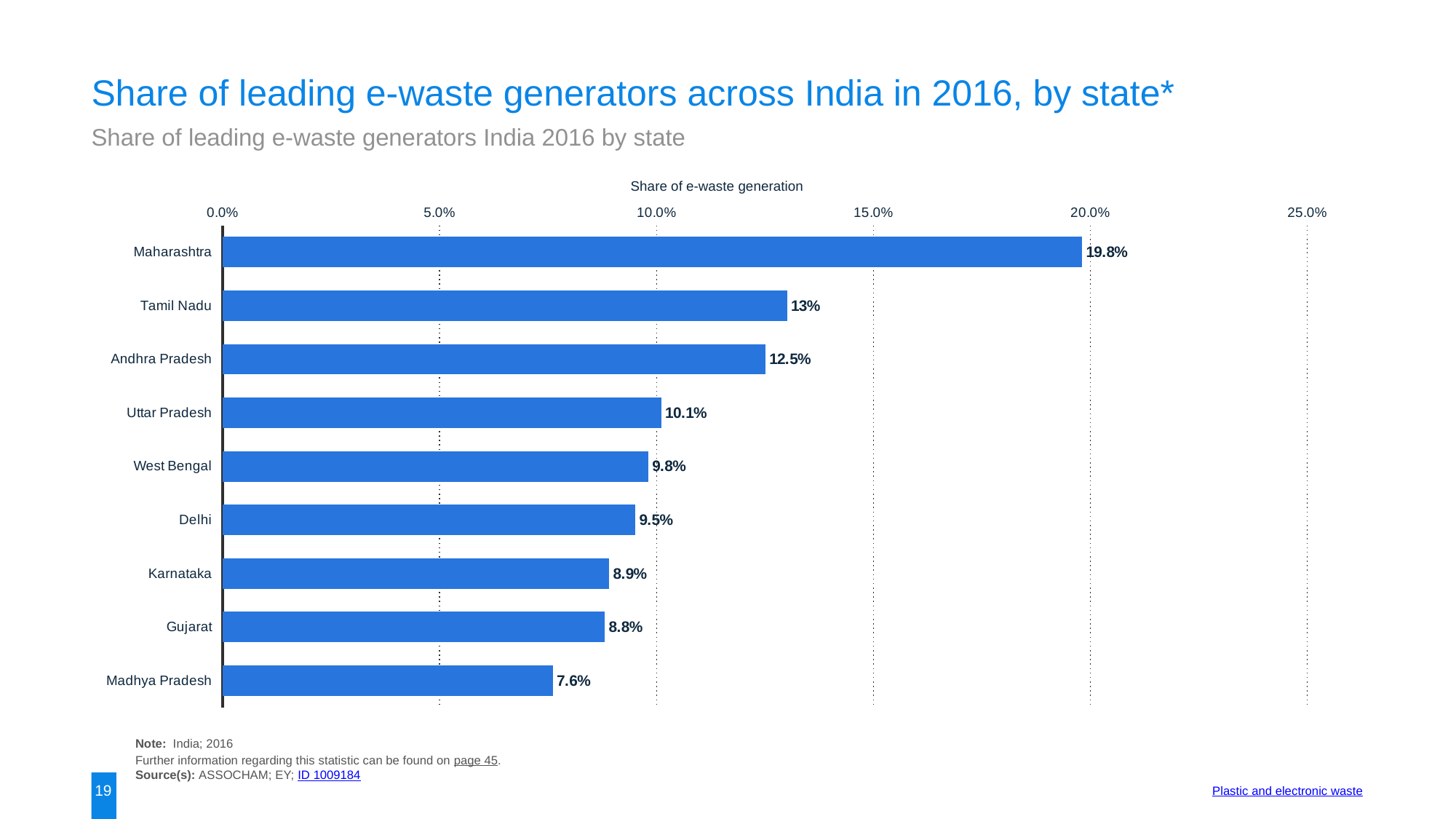

Share of leading e-waste generators across India in 2016, by state*
Share of leading e-waste generators India 2016 by state
Share of e-waste generation

### Chart

| Category | data |
|---|---|
| Maharashtra | 0.198 |
| Tamil Nadu | 0.13 |
| Andhra Pradesh | 0.125 |
| Uttar Pradesh | 0.101 |
| West Bengal | 0.098 |
| Delhi | 0.095 |
| Karnataka | 0.089 |
| Gujarat | 0.088 |
| Madhya Pradesh | 0.076 |
Note:  India; 2016
Further information regarding this statistic can be found on page 45.
Source(s): ASSOCHAM; EY; ID 1009184

19
Plastic and electronic waste